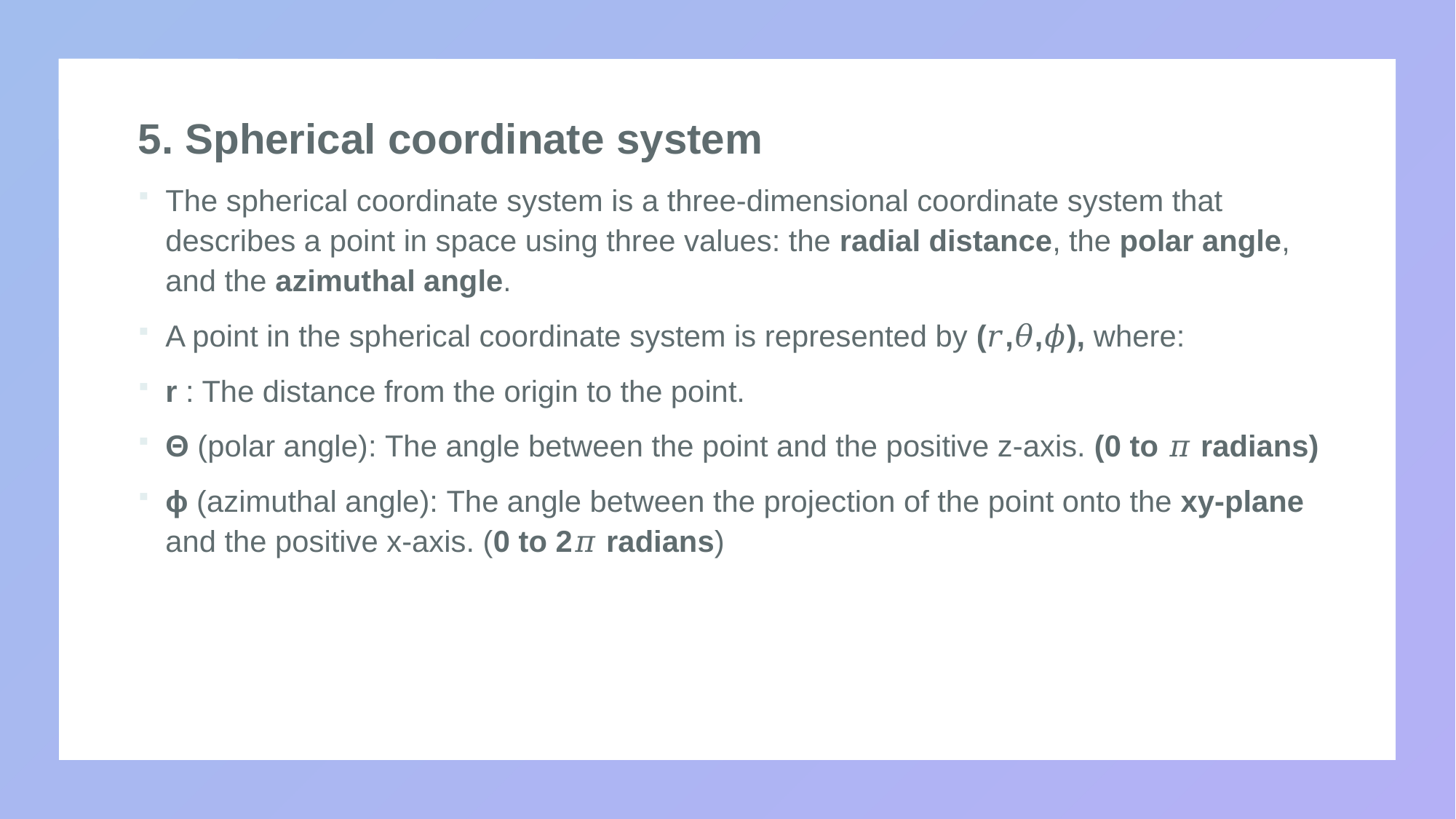

5. Spherical coordinate system
The spherical coordinate system is a three-dimensional coordinate system that describes a point in space using three values: the radial distance, the polar angle, and the azimuthal angle.
A point in the spherical coordinate system is represented by (𝑟,𝜃,𝜙), where:
r : The distance from the origin to the point.
Θ (polar angle): The angle between the point and the positive z-axis. (0 to 𝜋 radians)
ϕ (azimuthal angle): The angle between the projection of the point onto the xy-plane and the positive x-axis. (0 to 2𝜋 radians)